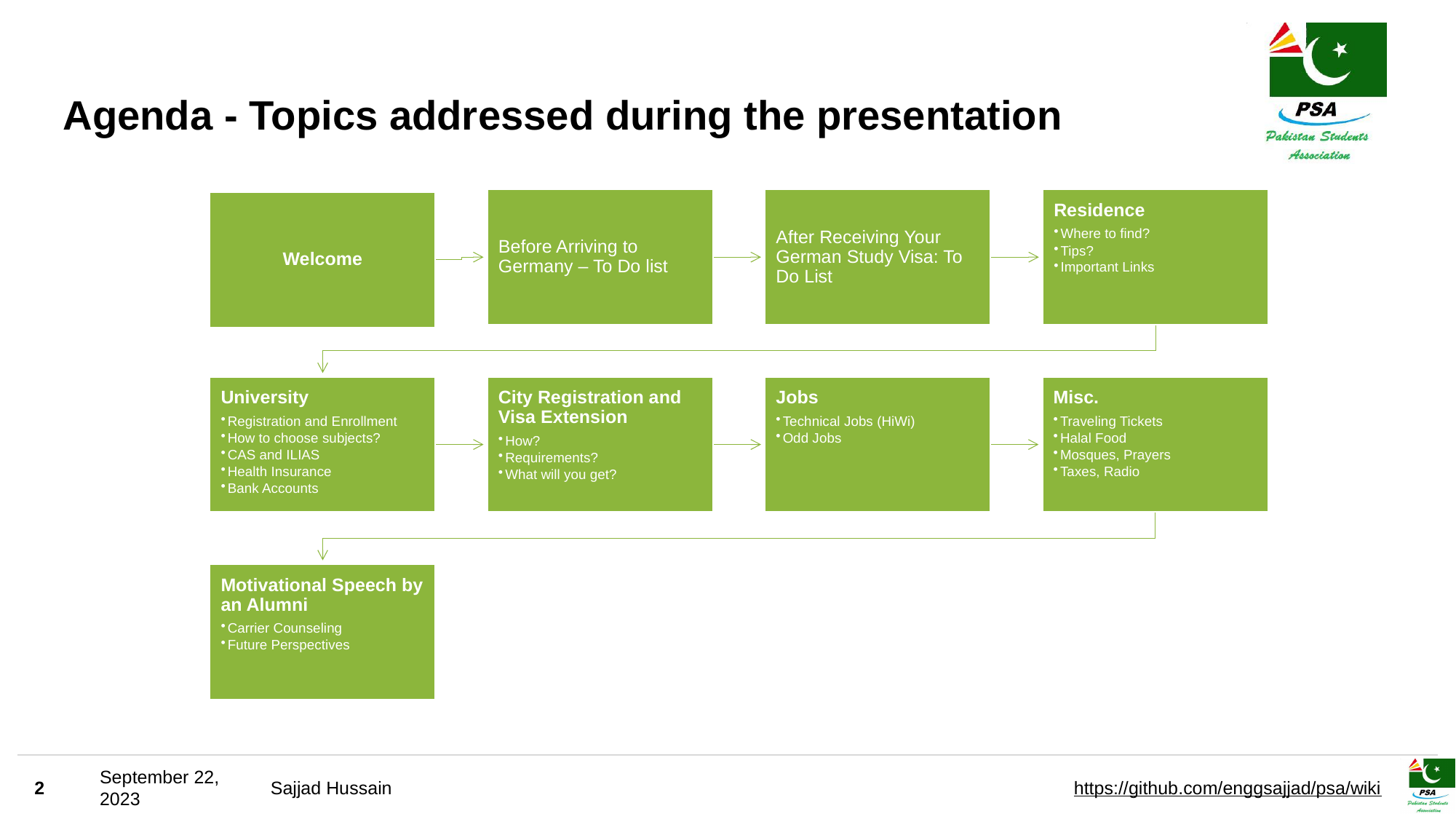

# Agenda - Topics addressed during the presentation

Welcome

Before Arriving to Germany – To Do list

After Receiving Your German Study Visa: To Do List

Residence
Where to find?
Tips?
Important Links

University
Registration and Enrollment
How to choose subjects?
CAS and ILIAS
Health Insurance
Bank Accounts

City Registration and Visa Extension
How?
Requirements?
What will you get?

Jobs
Technical Jobs (HiWi)
Odd Jobs

Misc.
Traveling Tickets
Halal Food
Mosques, Prayers
Taxes, Radio
Motivational Speech by an Alumni
Carrier Counseling
Future Perspectives
2
September 22, 2023